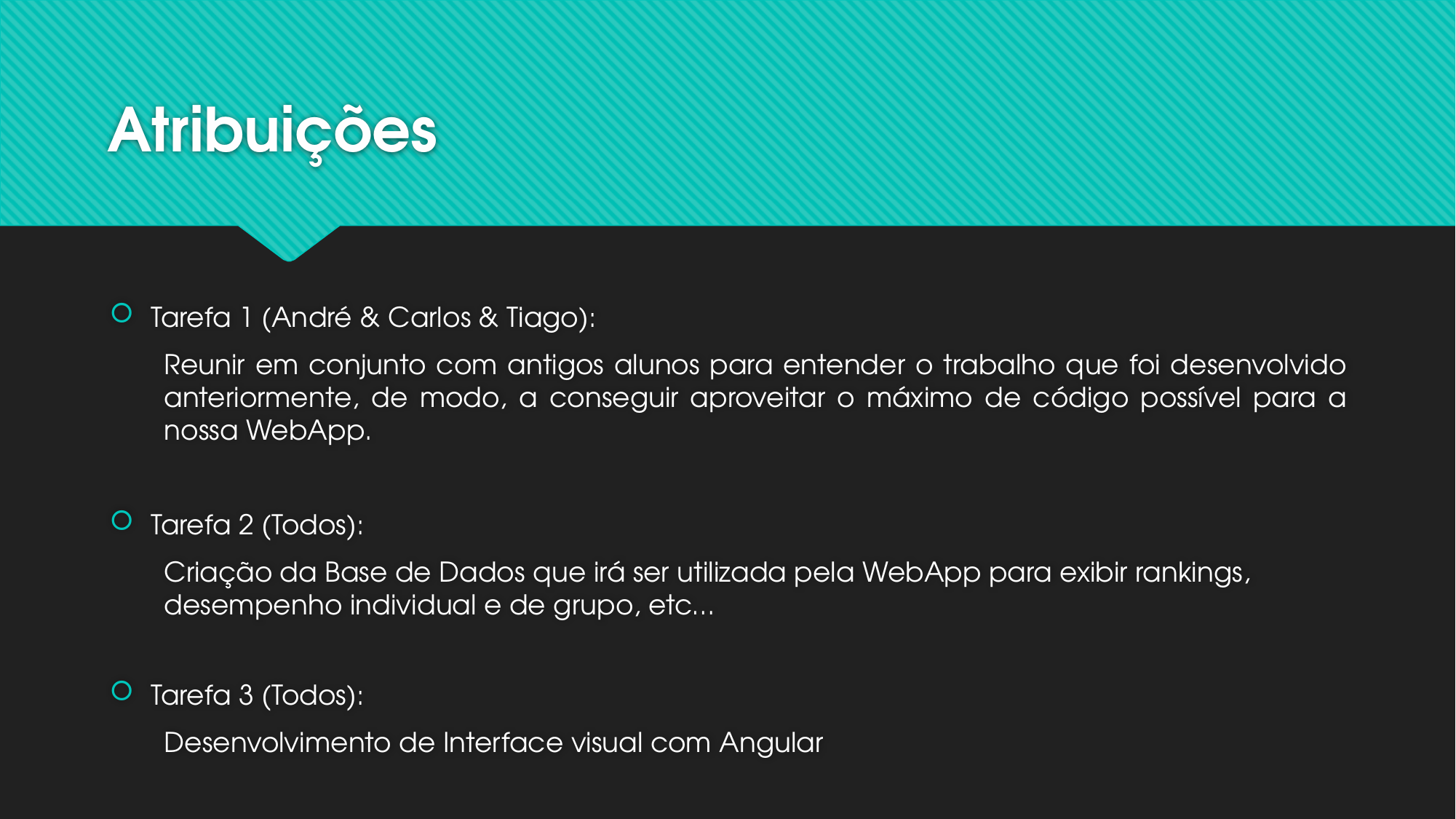

# Atribuições
Tarefa 1 (André & Carlos & Tiago):
Reunir em conjunto com antigos alunos para entender o trabalho que foi desenvolvido anteriormente, de modo, a conseguir aproveitar o máximo de código possível para a nossa WebApp.

Tarefa 2 (Todos):
Criação da Base de Dados que irá ser utilizada pela WebApp para exibir rankings, desempenho individual e de grupo, etc…

Tarefa 3 (Todos):
Desenvolvimento de Interface visual com Angular